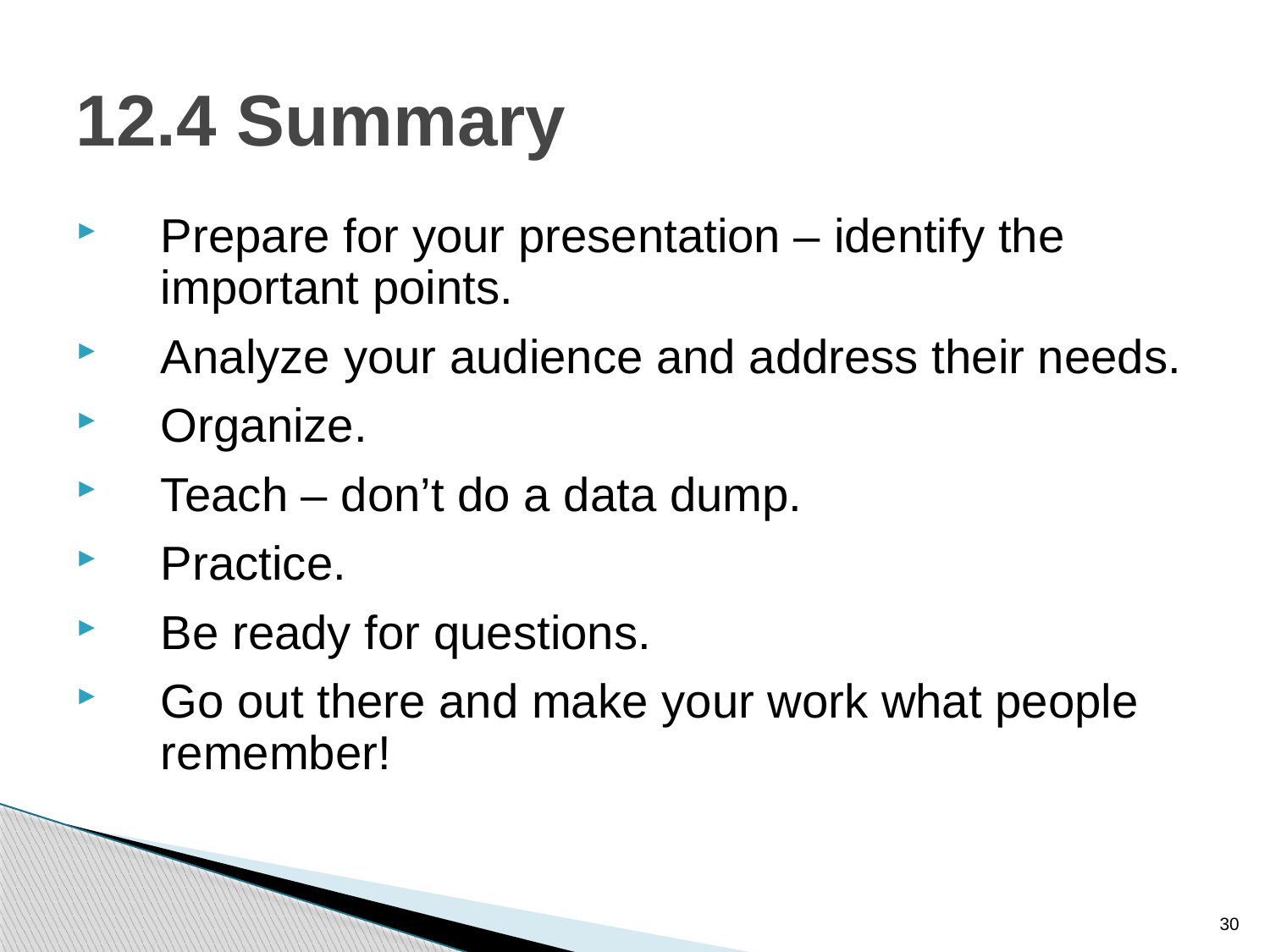

# 12.4 Summary
Prepare for your presentation – identify the important points.
Analyze your audience and address their needs.
Organize.
Teach – don’t do a data dump.
Practice.
Be ready for questions.
Go out there and make your work what people remember!
30